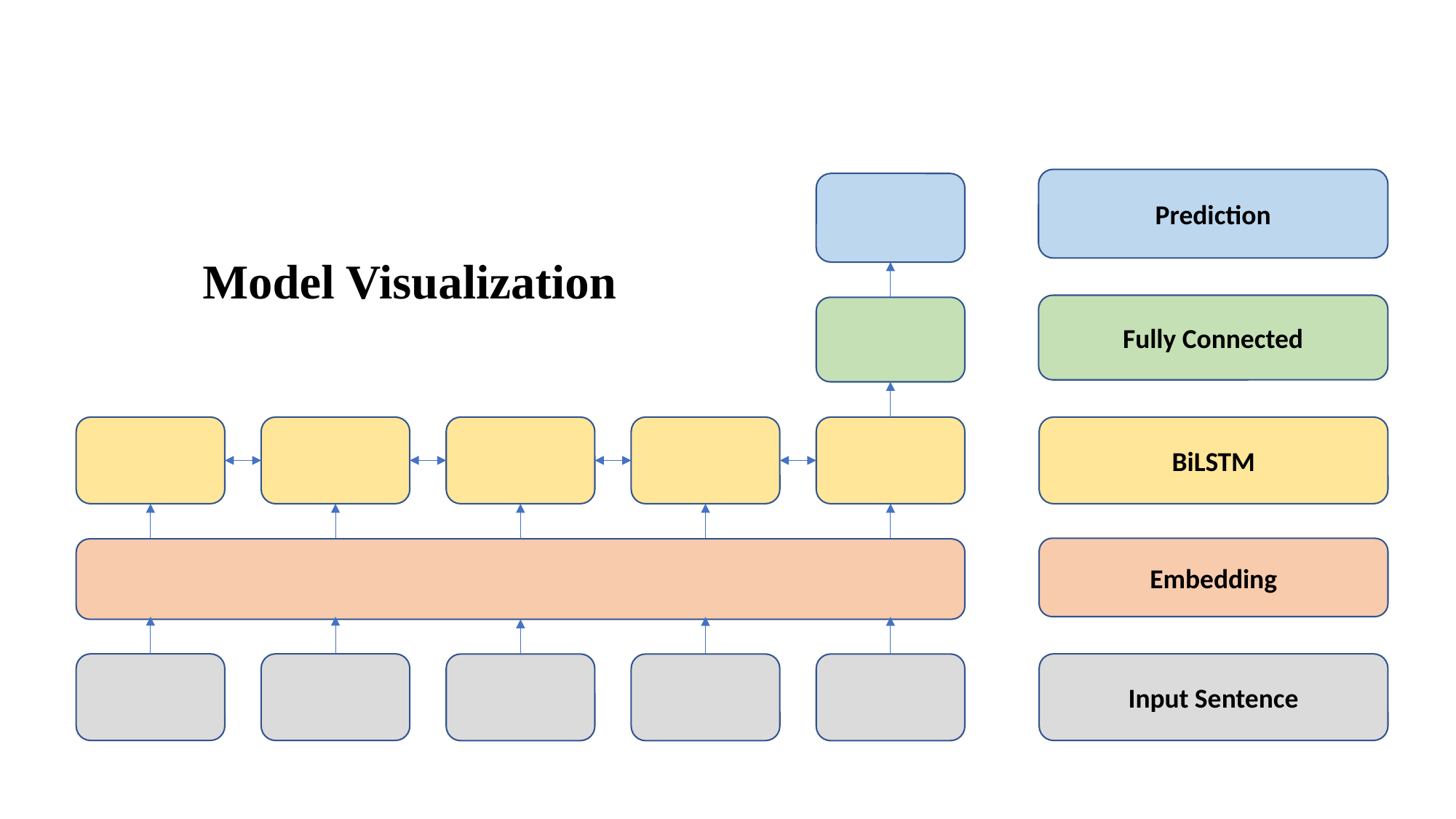

Prediction

Model Visualization
Fully Connected

BiLSTM
Embedding

Input Sentence